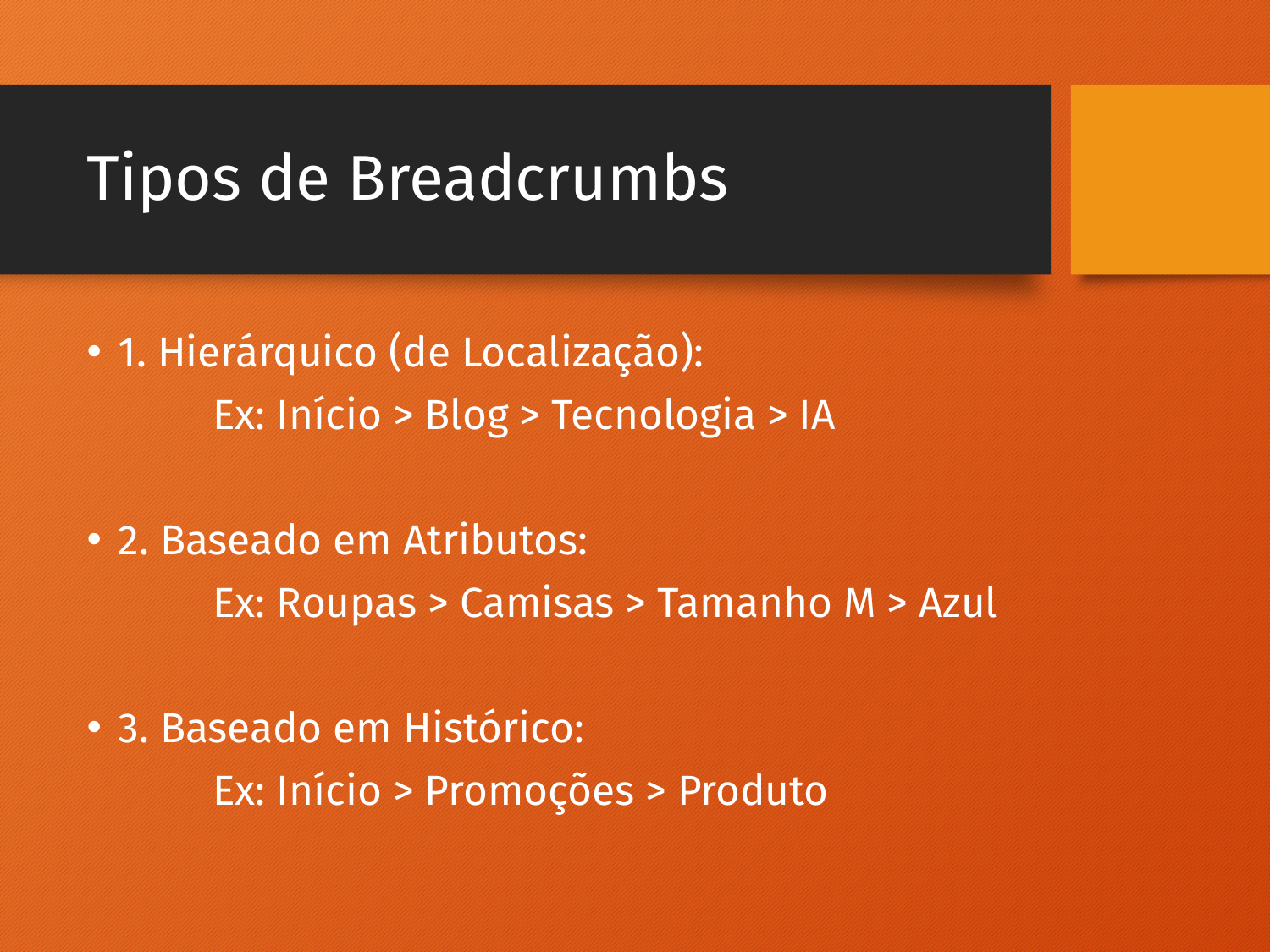

# Tipos de Breadcrumbs
1. Hierárquico (de Localização):
	Ex: Início > Blog > Tecnologia > IA

2. Baseado em Atributos:
	Ex: Roupas > Camisas > Tamanho M > Azul

3. Baseado em Histórico:
	Ex: Início > Promoções > Produto